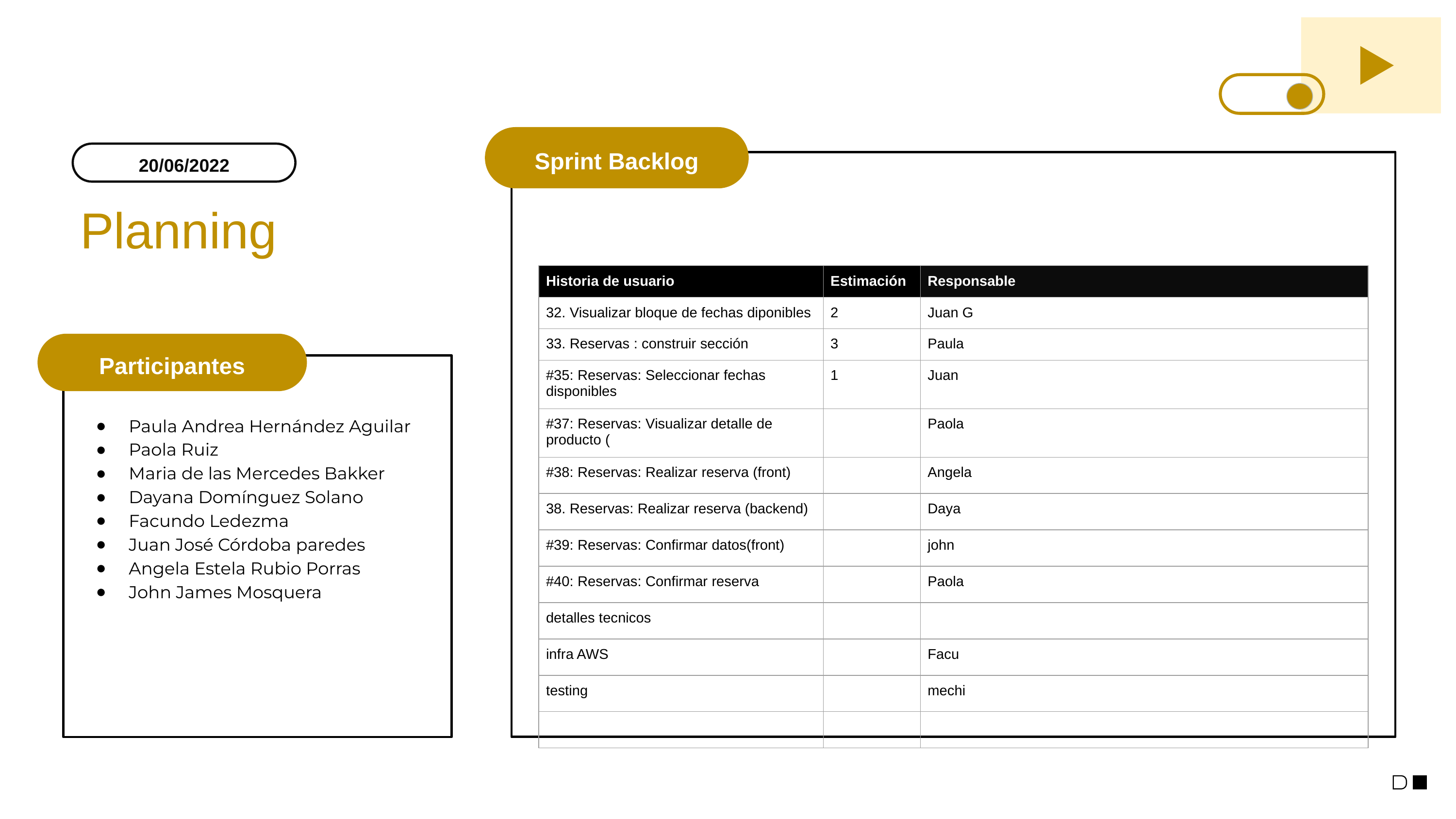

Sprint Backlog

20/06/2022

# Planning
| Historia de usuario | Estimación | Responsable |
| --- | --- | --- |
| 32. Visualizar bloque de fechas diponibles | 2 | Juan G |
| 33. Reservas : construir sección | 3 | Paula |
| #35: Reservas: Seleccionar fechas disponibles | 1 | Juan |
| #37: Reservas: Visualizar detalle de producto ( |  | Paola |
| #38: Reservas: Realizar reserva (front) |  | Angela |
| 38. Reservas: Realizar reserva (backend) |  | Daya |
| #39: Reservas: Confirmar datos(front) |  | john |
| #40: Reservas: Confirmar reserva |  | Paola |
| detalles tecnicos |  |  |
| infra AWS |  | Facu |
| testing |  | mechi |
|  |  |  |

Participantes

Paula Andrea Hernández Aguilar
Paola Ruiz
Maria de las Mercedes Bakker
Dayana Domínguez Solano
Facundo Ledezma
Juan José Córdoba paredes
Angela Estela Rubio Porras
John James Mosquera